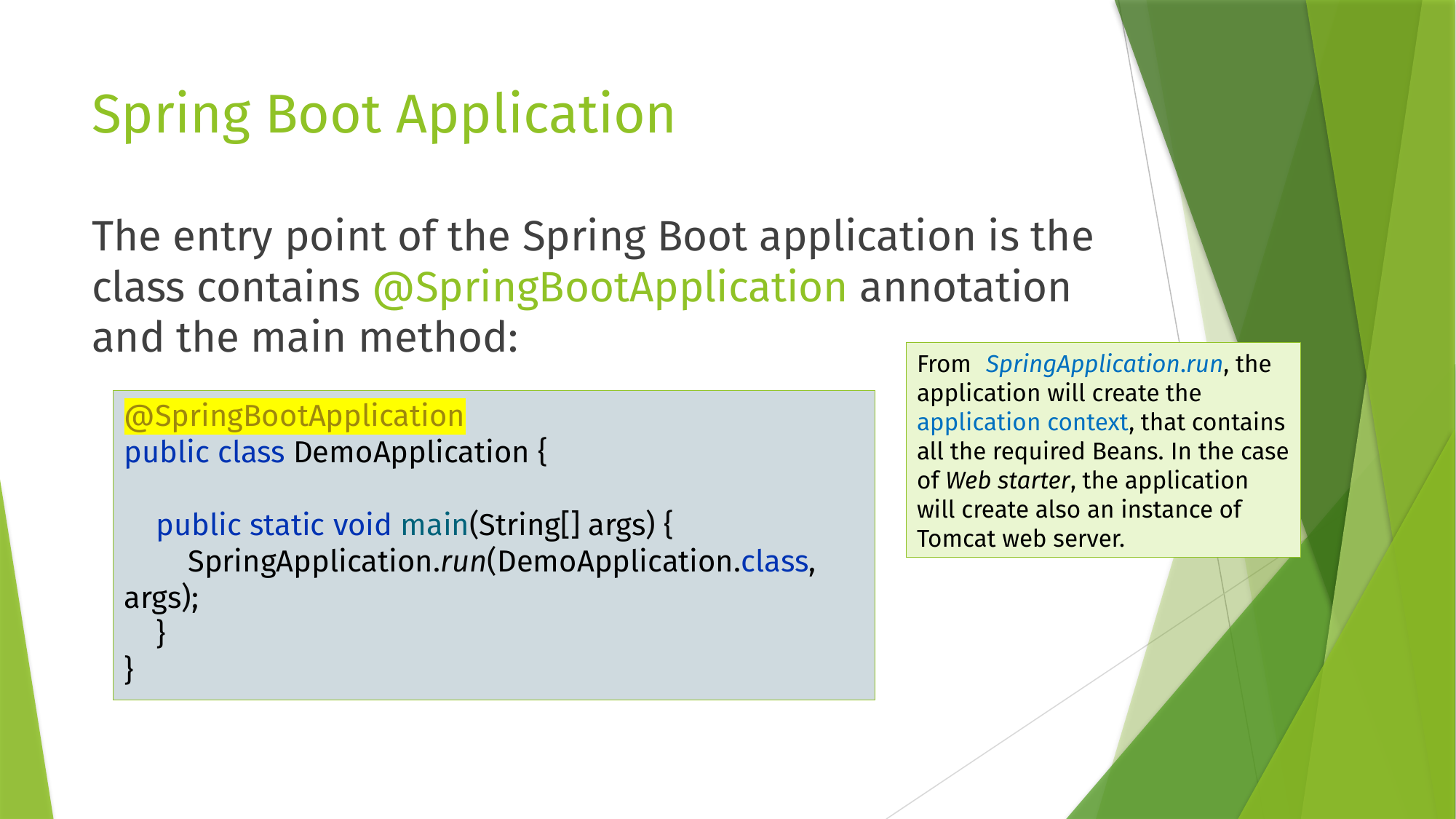

# Spring Boot Application
The entry point of the Spring Boot application is the class contains @SpringBootApplication annotation and the main method:

From SpringApplication.run, the application will create the application context, that contains all the required Beans. In the case of Web starter, the application will create also an instance of Tomcat web server.
@SpringBootApplication
public class DemoApplication {
    public static void main(String[] args) {
        SpringApplication.run(DemoApplication.class, args);
    }
}